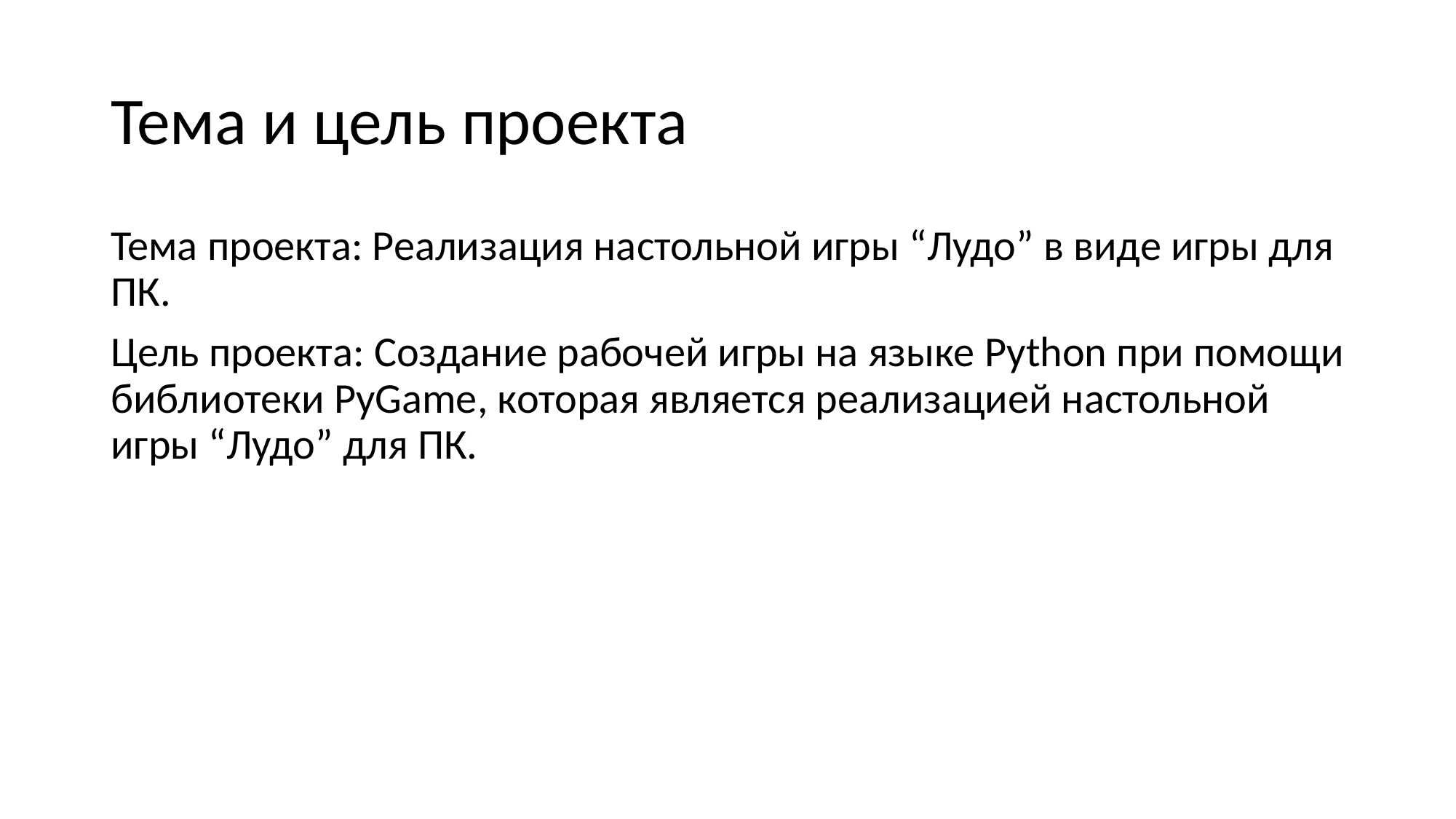

# Тема и цель проекта
Тема проекта: Реализация настольной игры “Лудо” в виде игры для ПК.
Цель проекта: Создание рабочей игры на языке Python при помощи библиотеки PyGame, которая является реализацией настольной игры “Лудо” для ПК.